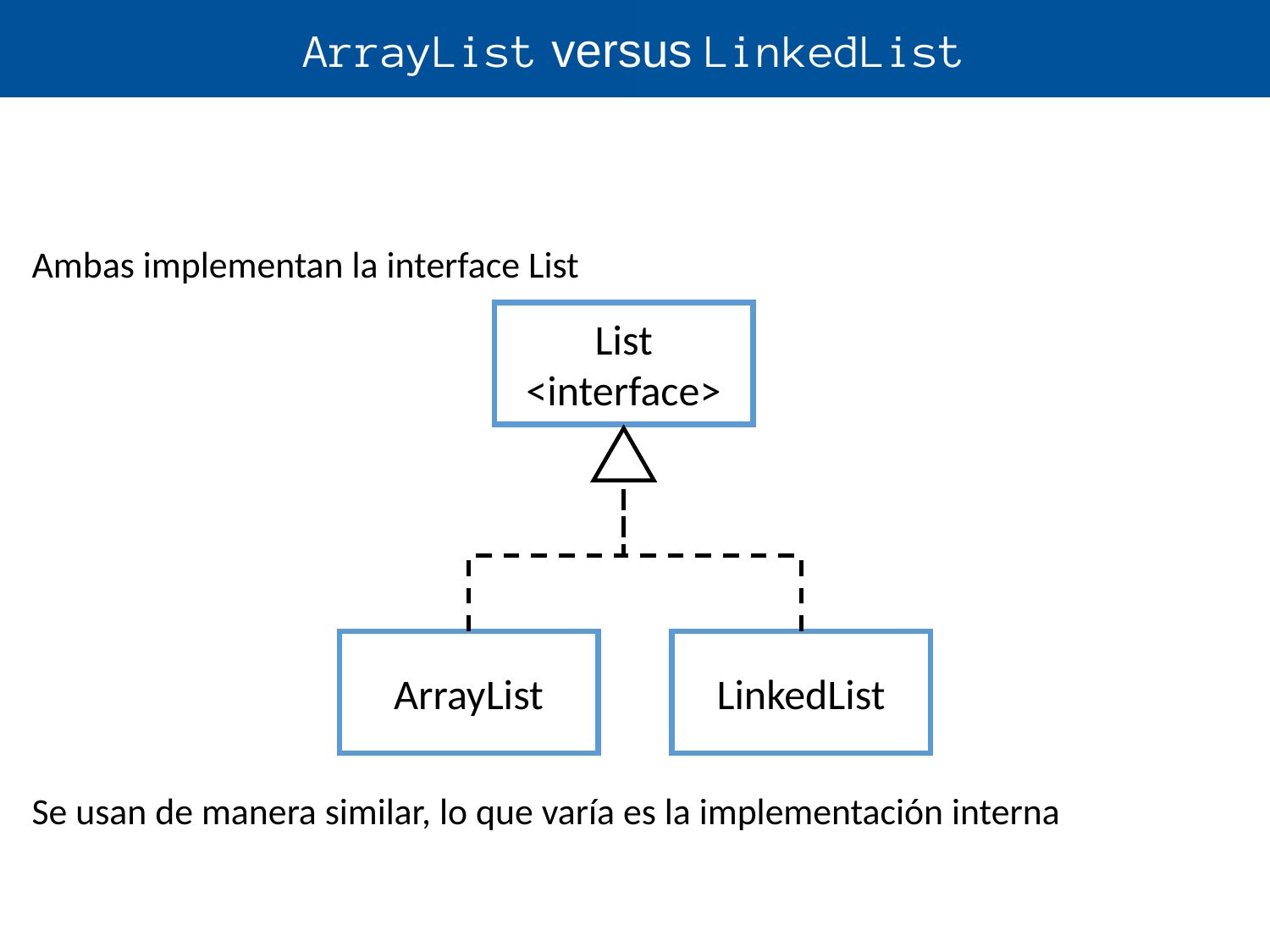

ArrayList versus LinkedList
Ambas implementan la interface List
List
<interface>

ArrayList
LinkedList
Se usan de manera similar, lo que varía es la implementación interna